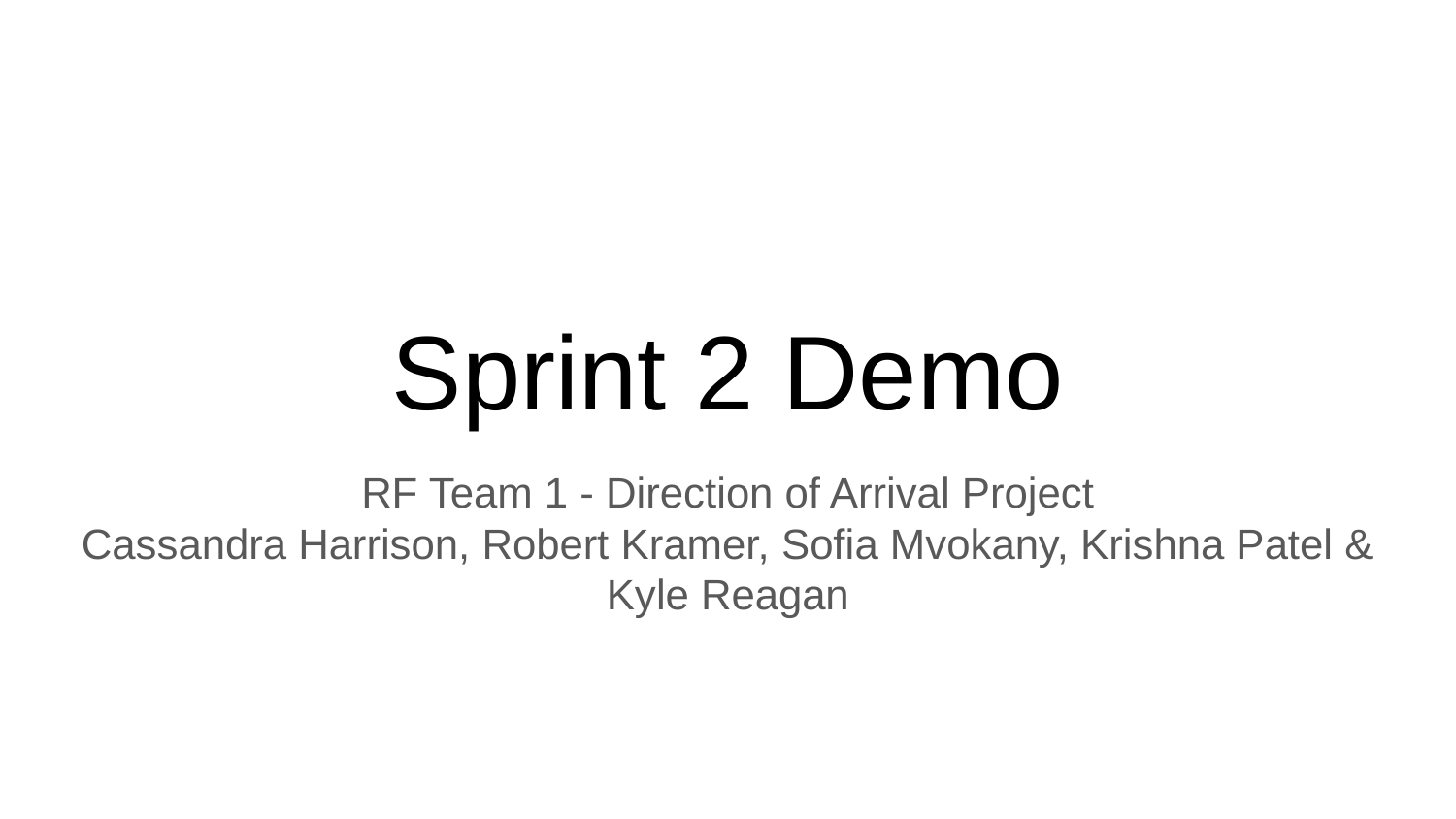

# Sprint 2 Demo
RF Team 1 - Direction of Arrival Project
Cassandra Harrison, Robert Kramer, Sofia Mvokany, Krishna Patel & Kyle Reagan